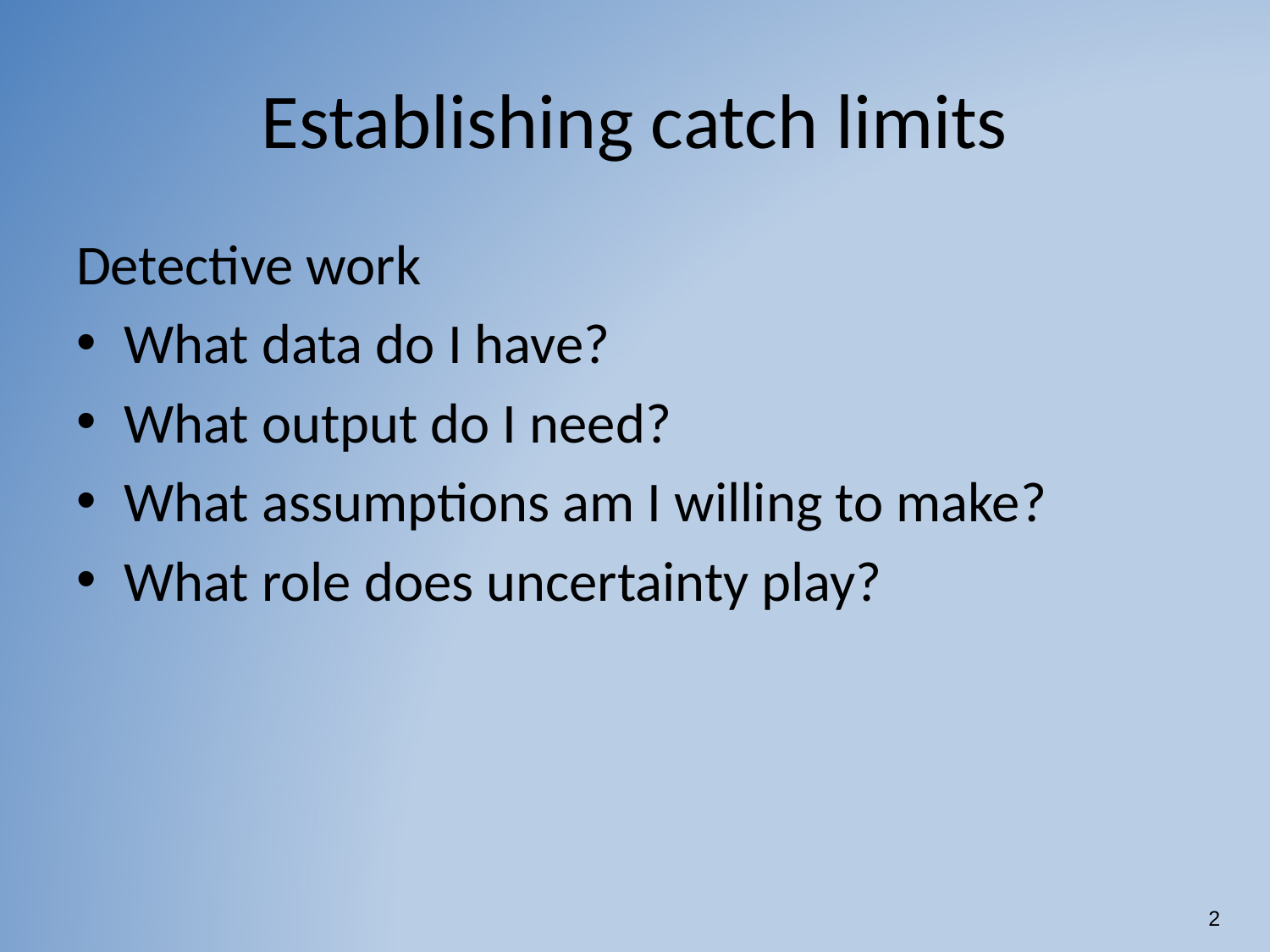

# Establishing catch limits
Detective work
What data do I have?
What output do I need?
What assumptions am I willing to make?
What role does uncertainty play?